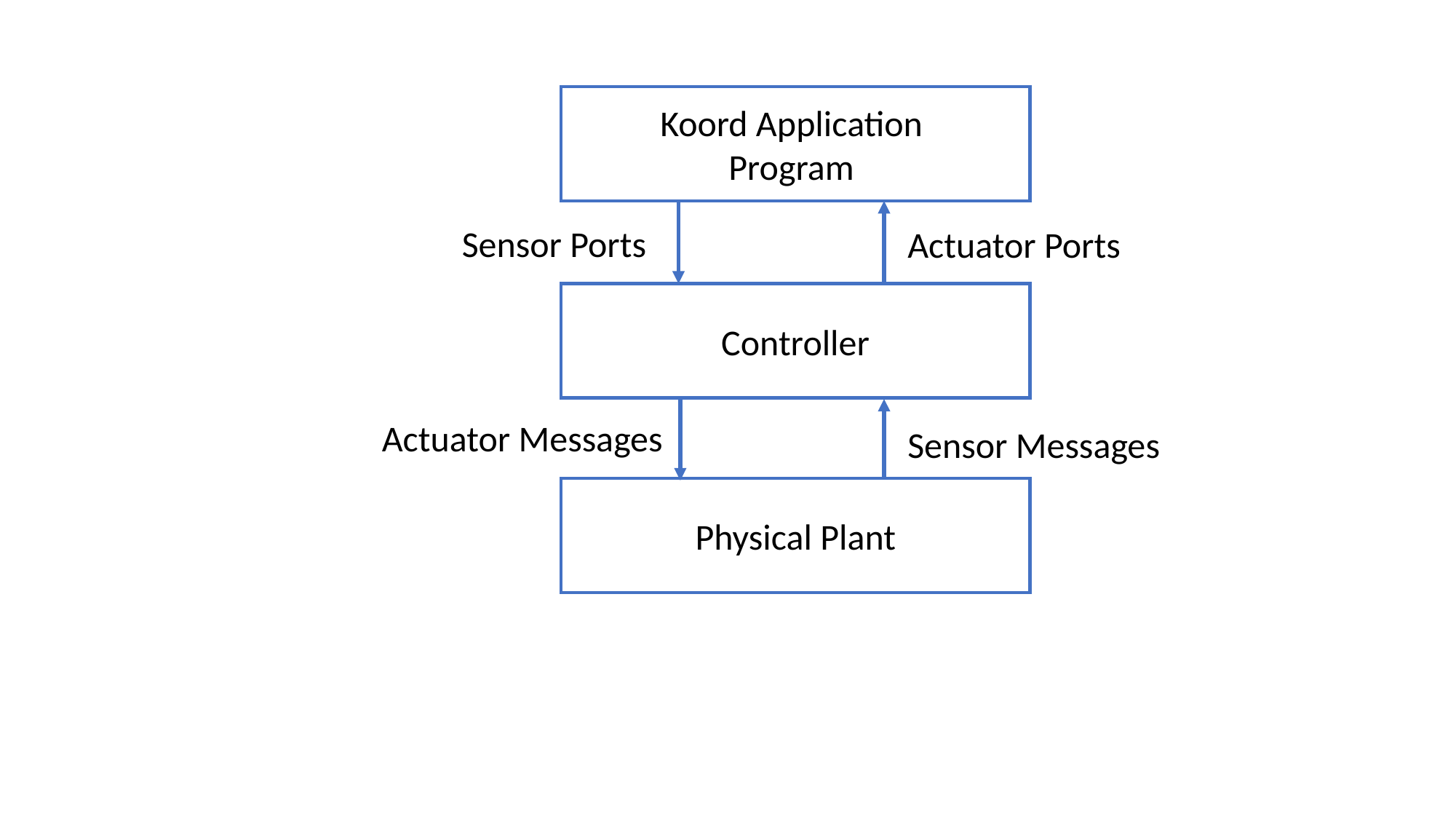

Koord Application
Program
Sensor Ports
Actuator Ports
Controller
Actuator Messages
Sensor Messages
Physical Plant